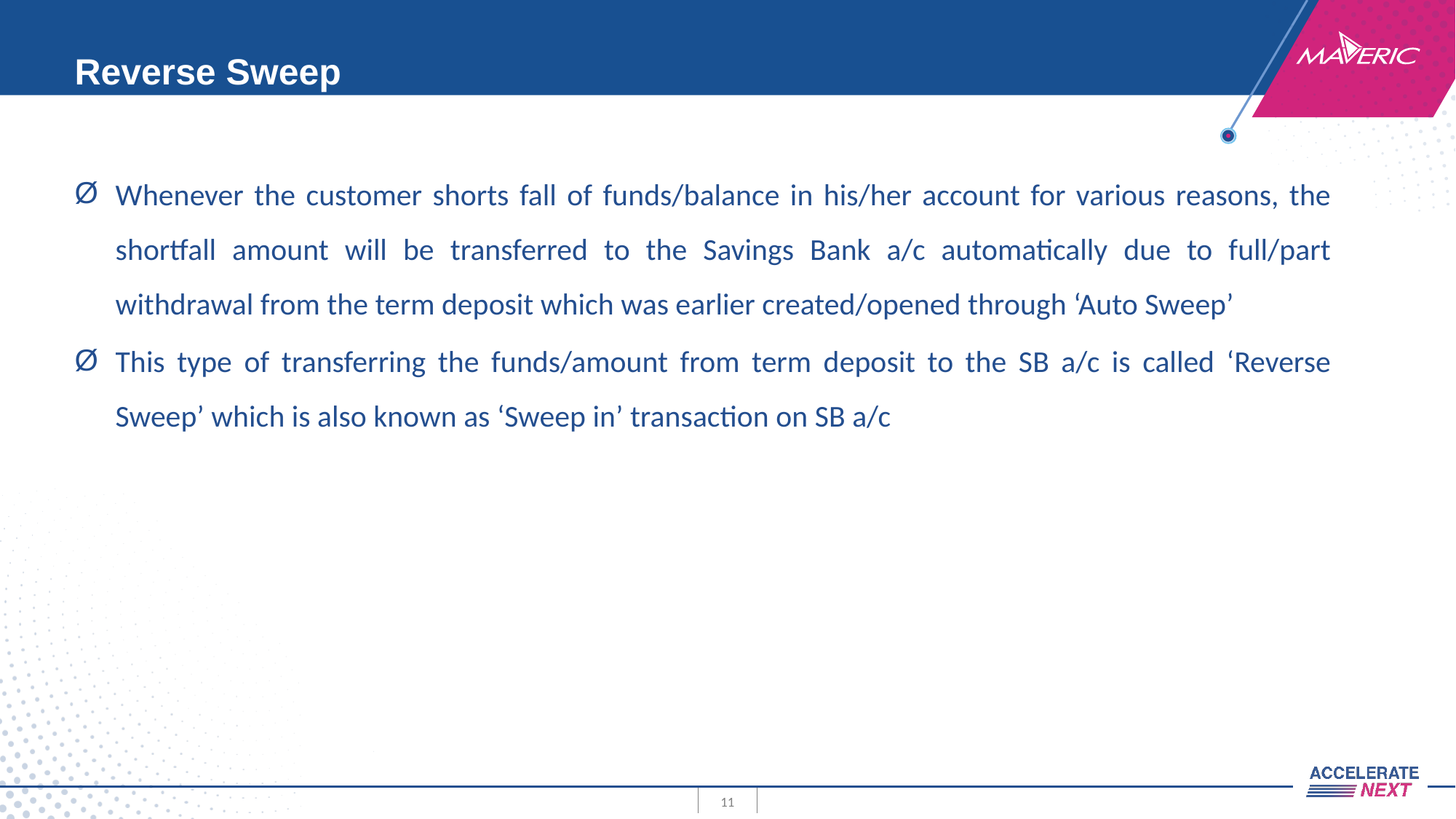

# Reverse Sweep

Whenever the customer shorts fall of funds/balance in his/her account for various reasons, the shortfall amount will be transferred to the Savings Bank a/c automatically due to full/part withdrawal from the term deposit which was earlier created/opened through ‘Auto Sweep’
This type of transferring the funds/amount from term deposit to the SB a/c is called ‘Reverse Sweep’ which is also known as ‘Sweep in’ transaction on SB a/c

11